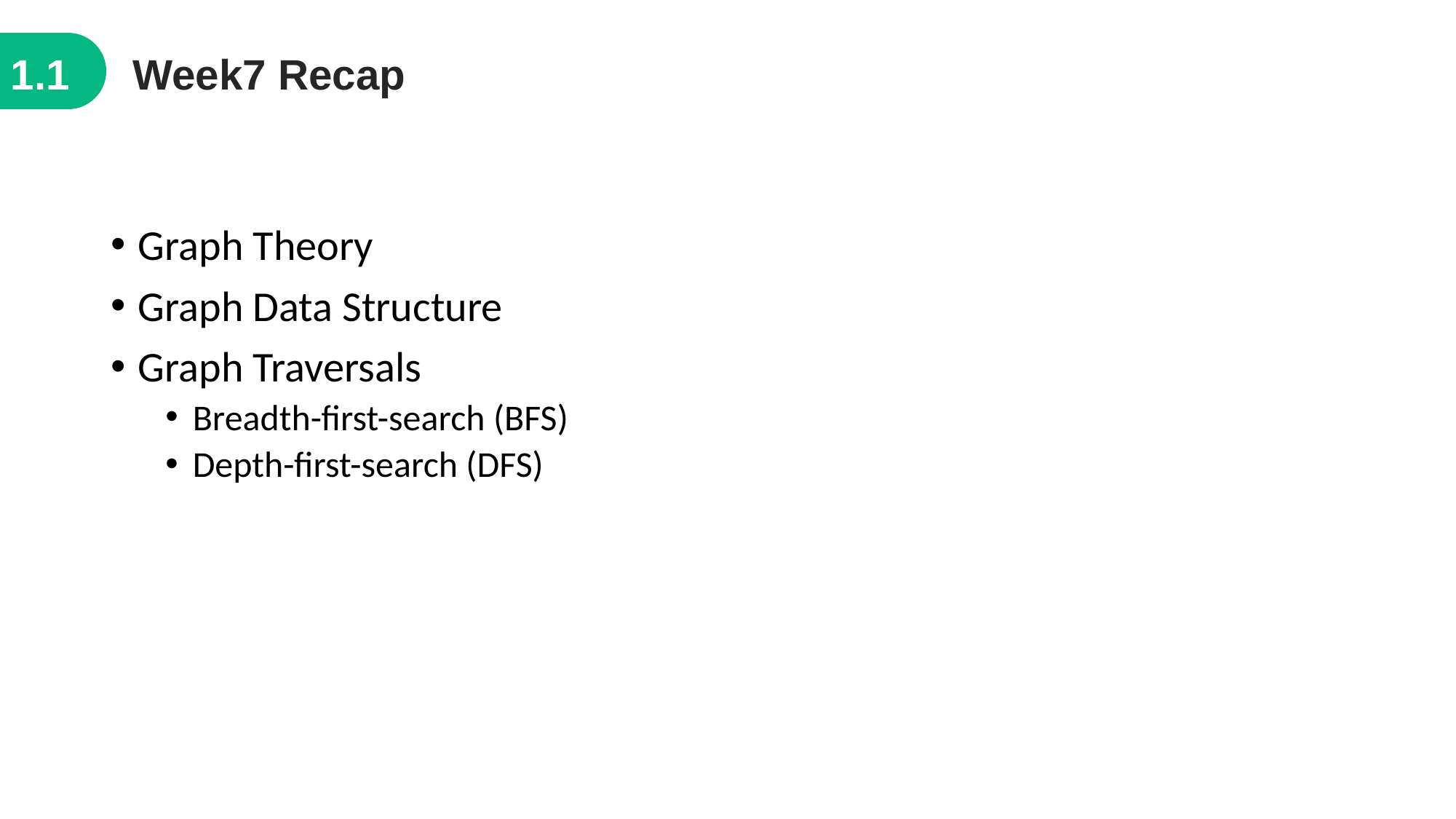

1.1
Week7 Recap
Graph Theory
Graph Data Structure
Graph Traversals
Breadth-first-search (BFS)
Depth-first-search (DFS)